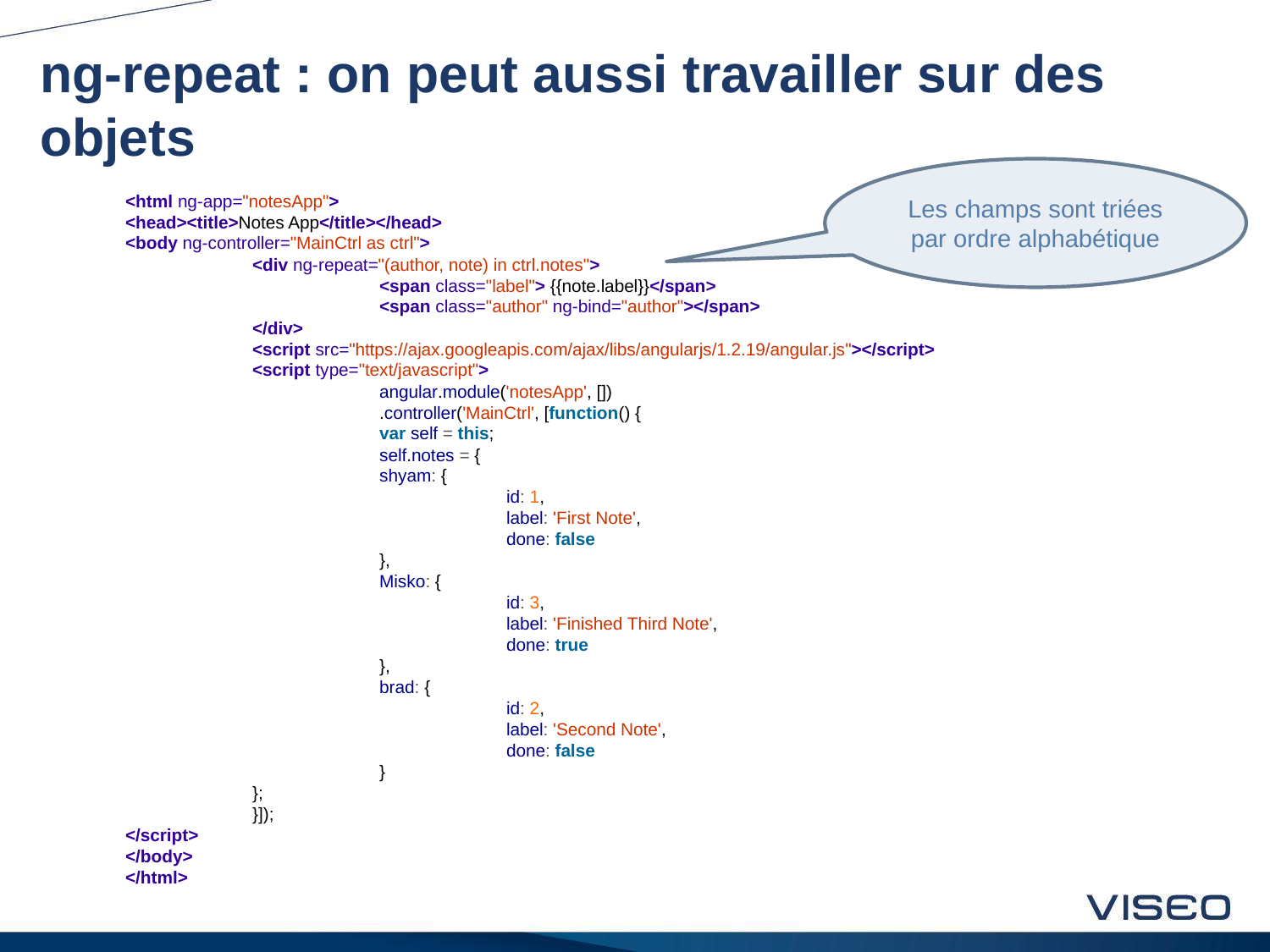

# ng-repeat : on peut aussi travailler sur des objets
Les champs sont triées par ordre alphabétique
<html ng-app="notesApp">
<head><title>Notes App</title></head>
<body ng-controller="MainCtrl as ctrl">
	<div ng-repeat="(author, note) in ctrl.notes">
		<span class="label"> {{note.label}}</span>
		<span class="author" ng-bind="author"></span>
	</div>
	<script src="https://ajax.googleapis.com/ajax/libs/angularjs/1.2.19/angular.js"></script>
	<script type="text/javascript">
		angular.module('notesApp', [])
		.controller('MainCtrl', [function() {
		var self = this;
		self.notes = {
		shyam: {
			id: 1,
			label: 'First Note',
			done: false
		},
		Misko: {
			id: 3,
			label: 'Finished Third Note',
			done: true
		},
		brad: {
			id: 2,
			label: 'Second Note',
			done: false
		}
	};
	}]);
</script>
</body>
</html>